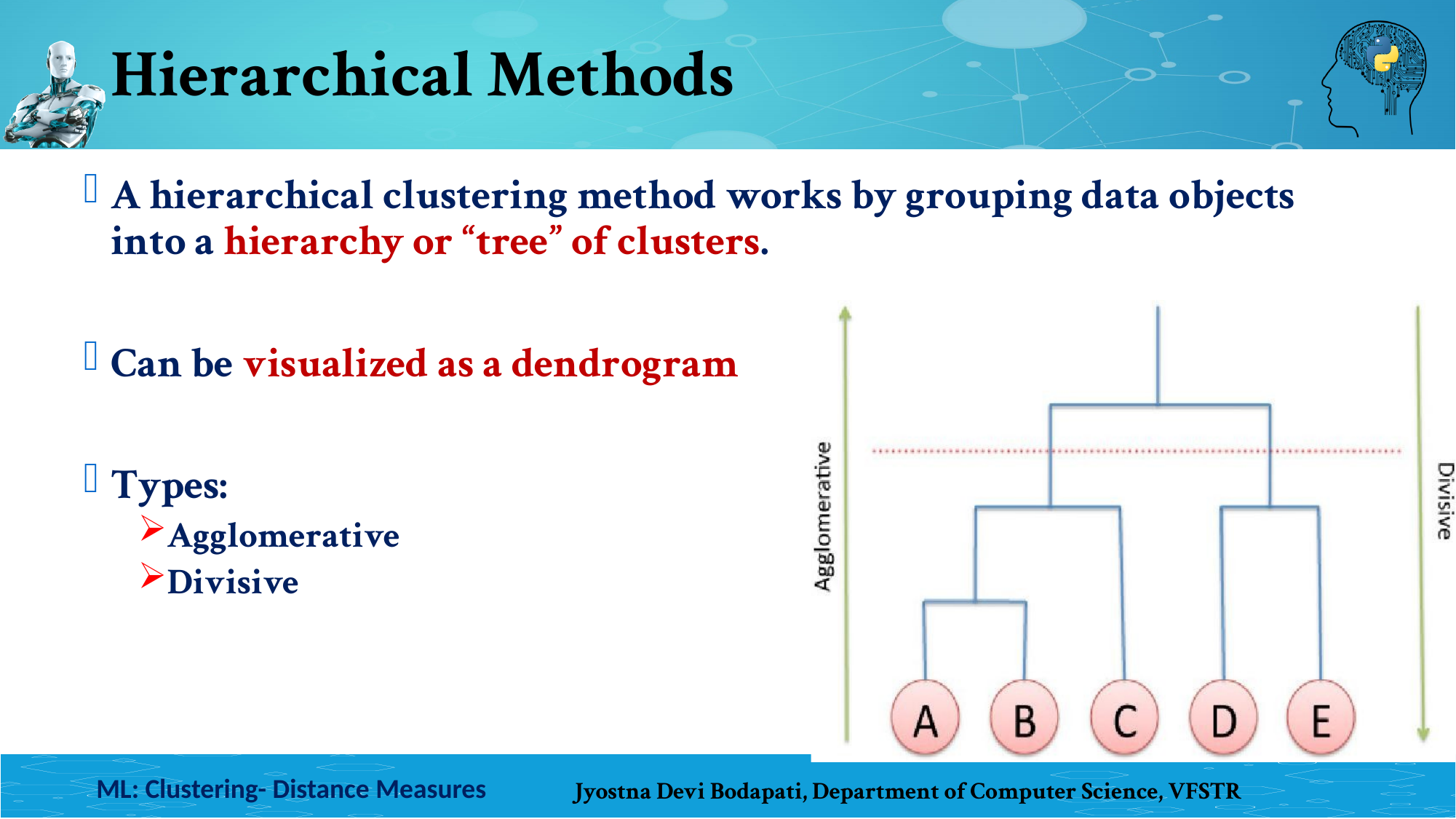

# Hierarchical Methods
A hierarchical clustering method works by grouping data objects into a hierarchy or “tree” of clusters.

Can be visualized as a dendrogram

Types:
Agglomerative
Divisive